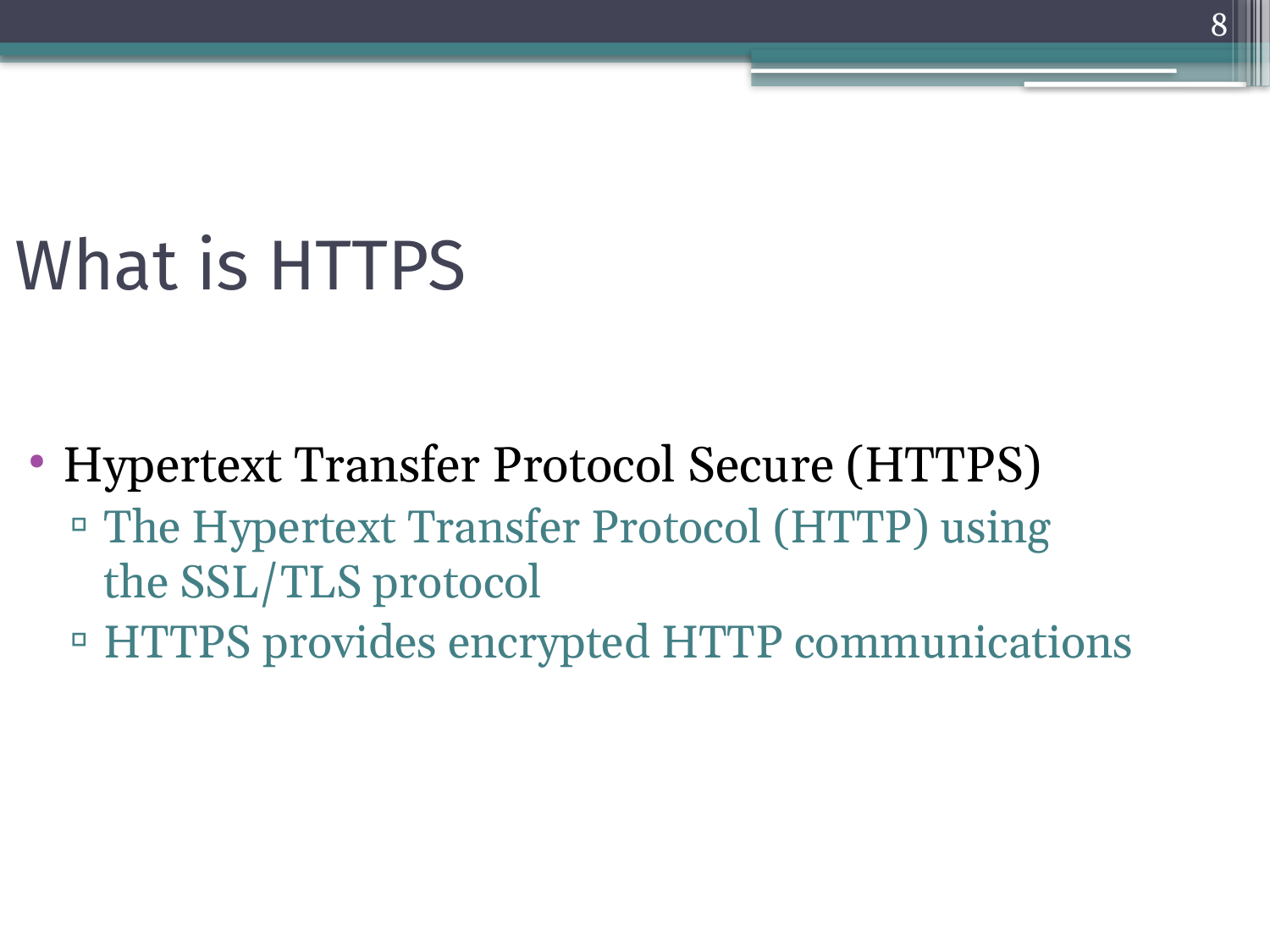

8
# What is HTTPS
Hypertext Transfer Protocol Secure (HTTPS)
The Hypertext Transfer Protocol (HTTP) using the SSL/TLS protocol
HTTPS provides encrypted HTTP communications